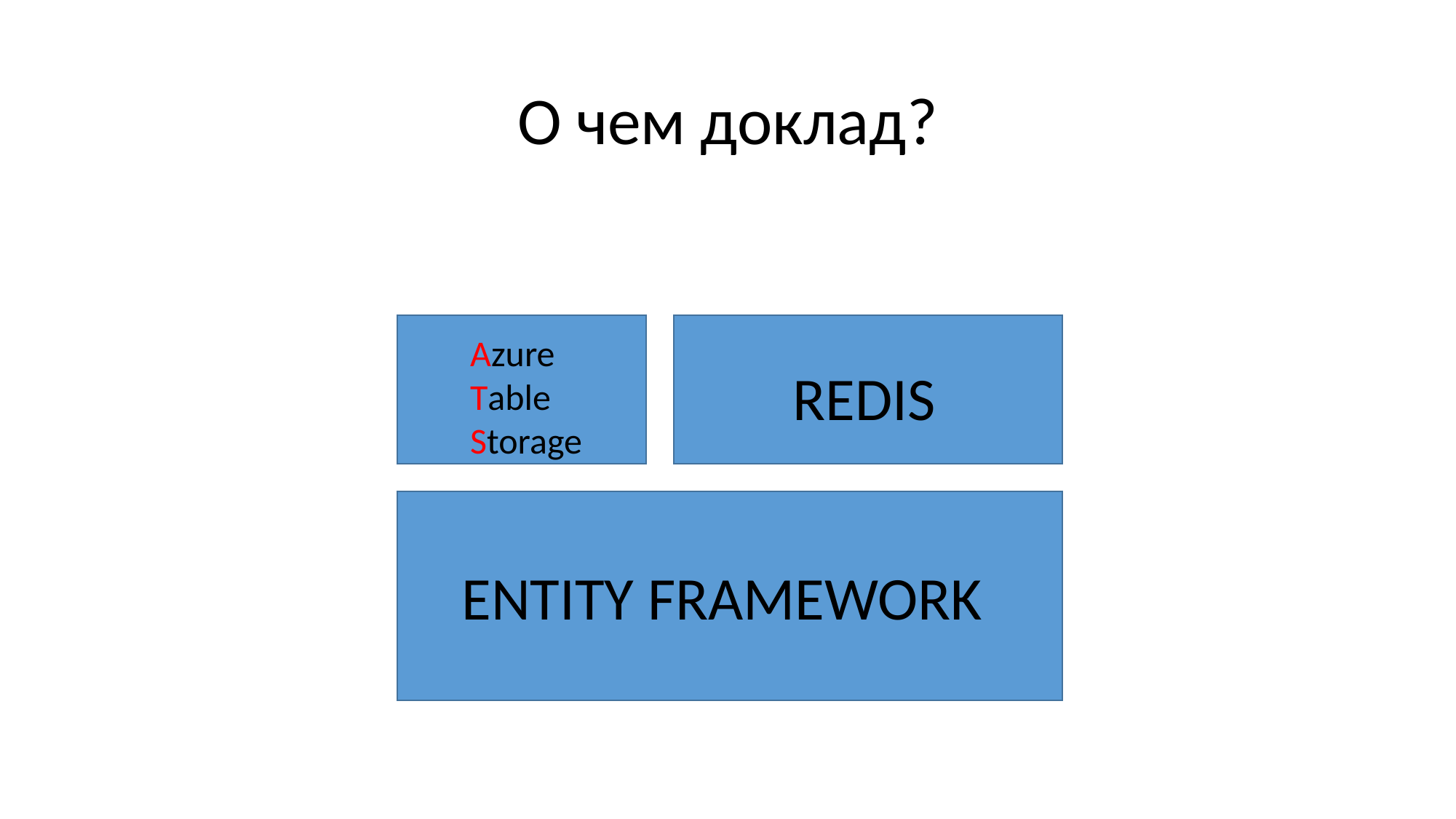

# О чем доклад?

Azure Table Storage
REDIS

ENTITY FRAMEWORK